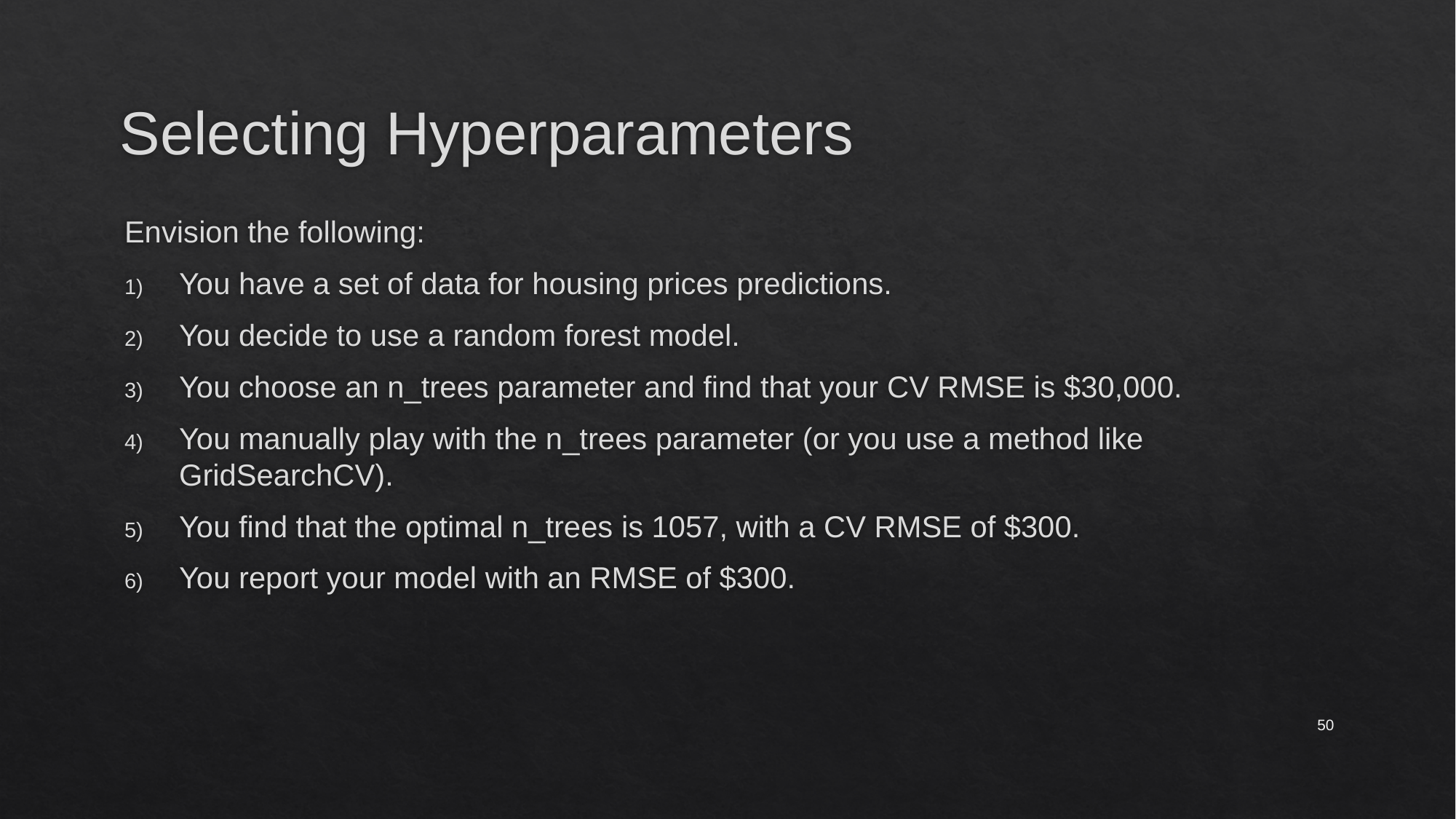

# Selecting Hyperparameters
Envision the following:
You have a set of data for housing prices predictions.
You decide to use a random forest model.
You choose an n_trees parameter and find that your CV RMSE is $30,000.
You manually play with the n_trees parameter (or you use a method like GridSearchCV).
You find that the optimal n_trees is 1057, with a CV RMSE of $300.
You report your model with an RMSE of $300.
50